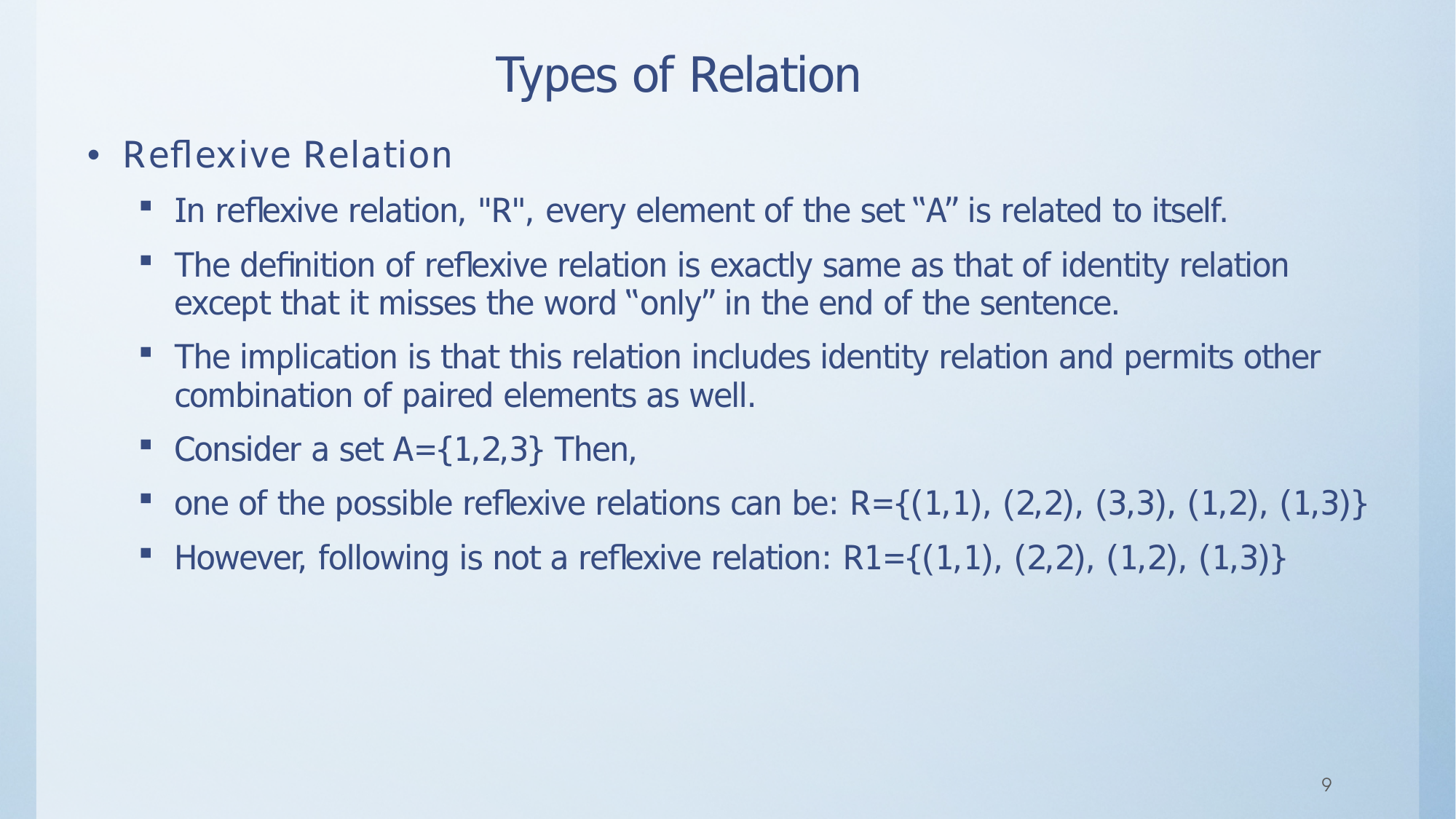

# Types of Relation
Reflexive Relation
In reflexive relation, "R", every element of the set “A” is related to itself.
The definition of reflexive relation is exactly same as that of identity relation except that it misses the word “only” in the end of the sentence.
The implication is that this relation includes identity relation and permits other combination of paired elements as well.
Consider a set A={1,2,3} Then,
one of the possible reflexive relations can be: R={(1,1), (2,2), (3,3), (1,2), (1,3)}
However, following is not a reflexive relation: R1={(1,1), (2,2), (1,2), (1,3)}

9